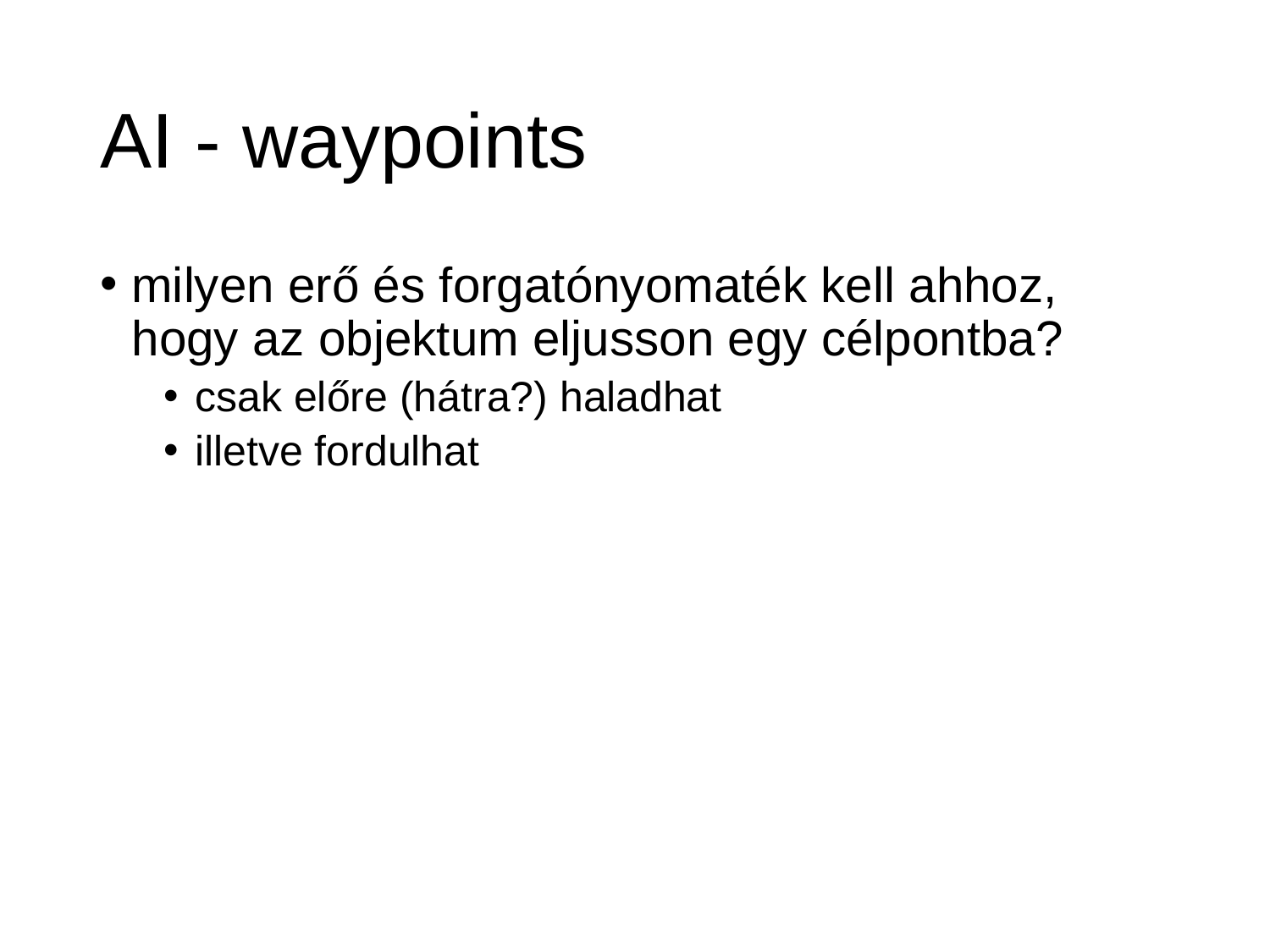

# AI - waypoints
milyen erő és forgatónyomaték kell ahhoz, hogy az objektum eljusson egy célpontba?
csak előre (hátra?) haladhat
illetve fordulhat